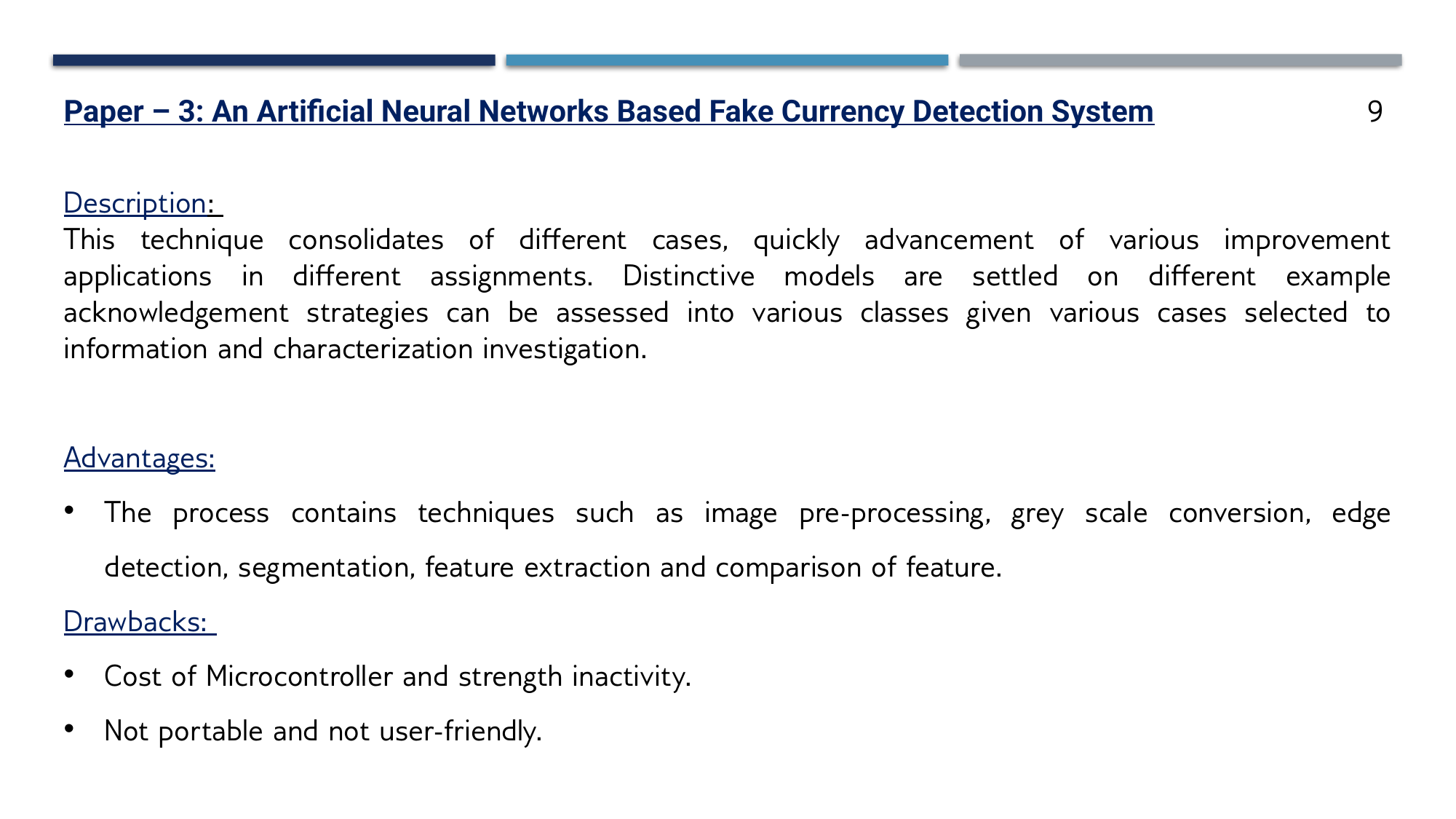

Paper – 3: An Artificial Neural Networks Based Fake Currency Detection System

Description:
This technique consolidates of different cases, quickly advancement of various improvement applications in different assignments. Distinctive models are settled on different example acknowledgement strategies can be assessed into various classes given various cases selected to information and characterization investigation.

Advantages:
The process contains techniques such as image pre-processing, grey scale conversion, edge detection, segmentation, feature extraction and comparison of feature.
Drawbacks:
Cost of Microcontroller and strength inactivity.
Not portable and not user-friendly.

9